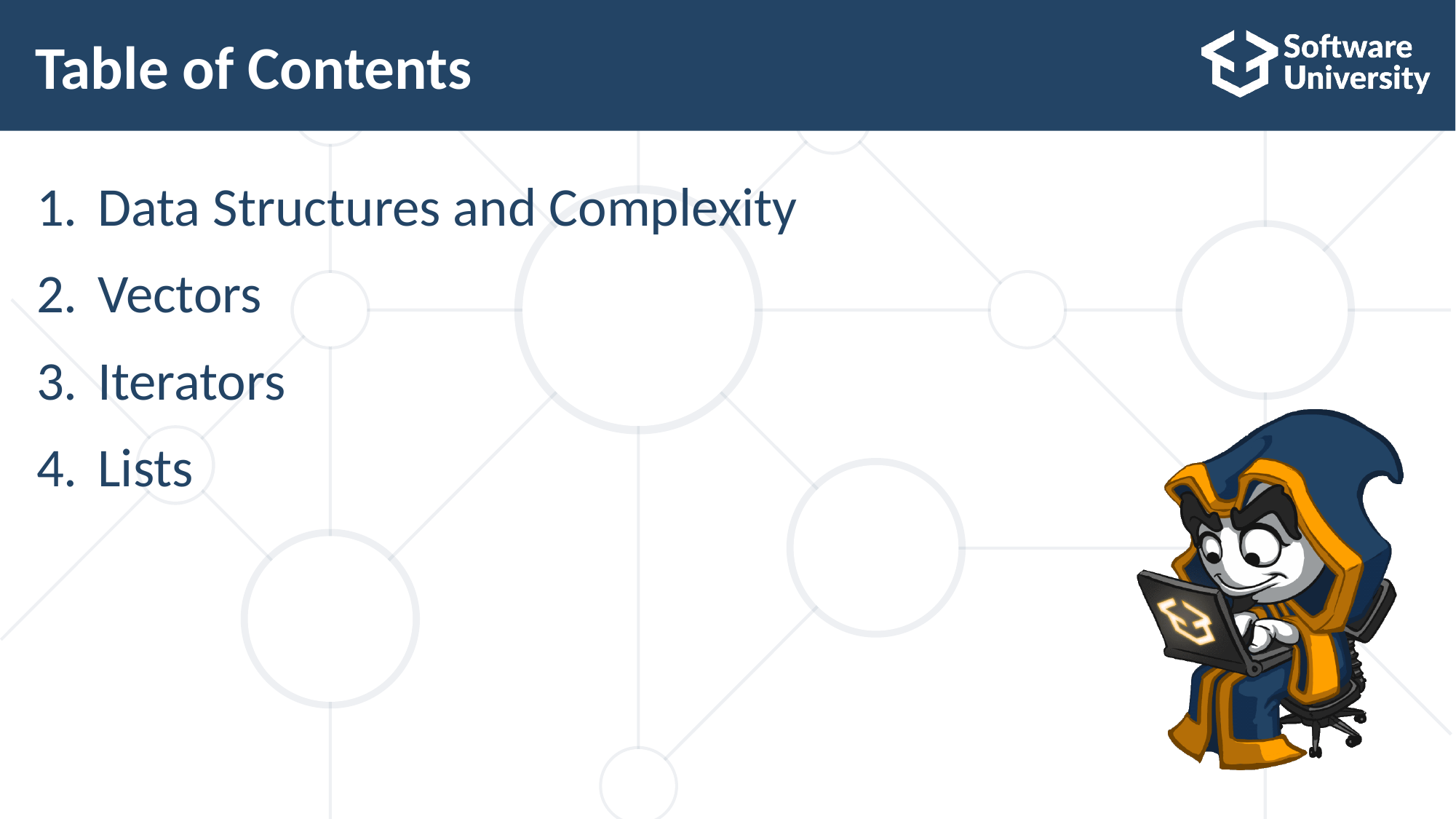

# Table of Contents
Data Structures and Complexity
Vectors
Iterators
Lists